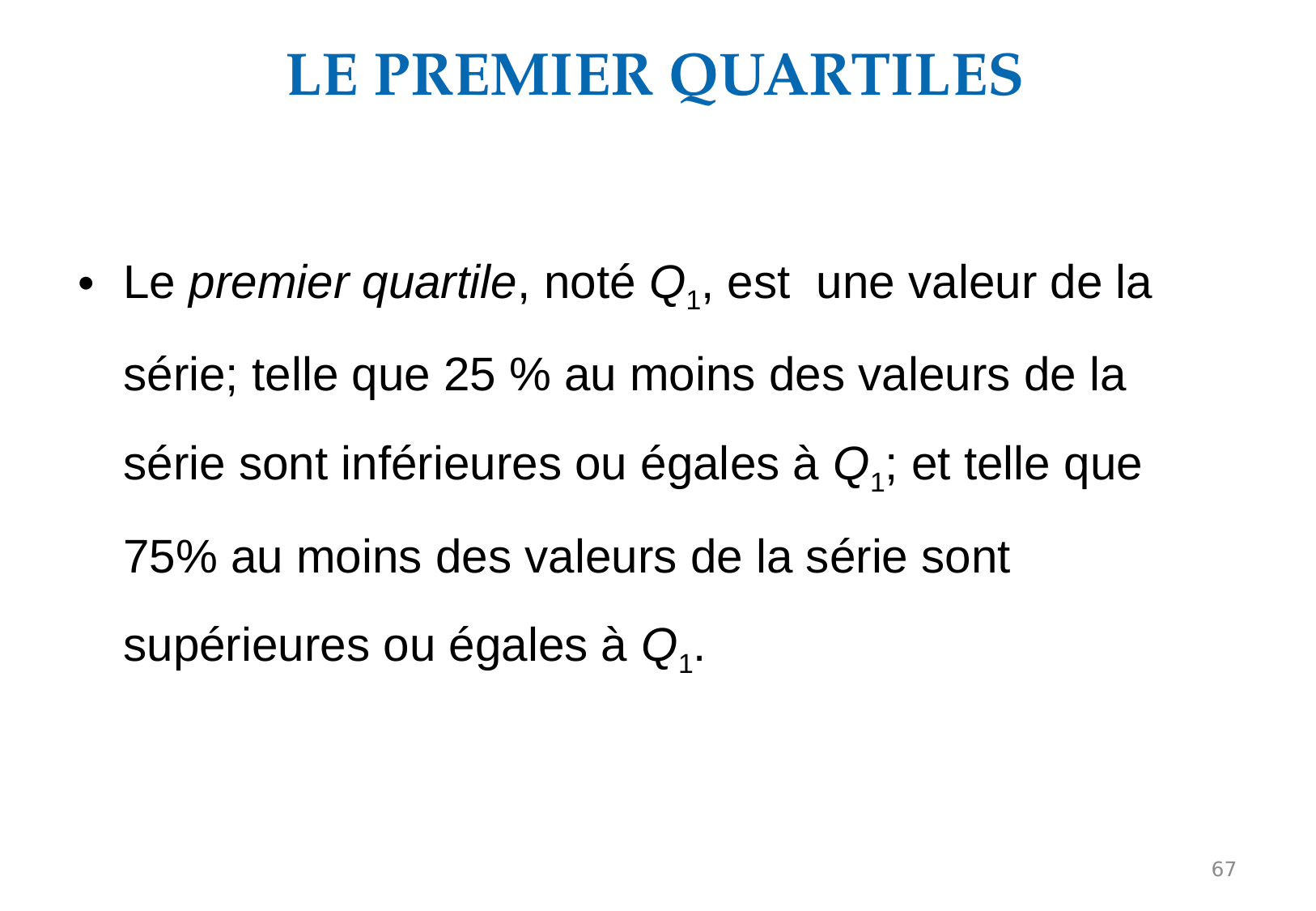

# LE PREMIER QUARTILES
Le premier quartile, noté Q1, est  une valeur de la série; telle que 25 % au moins des valeurs de la série sont inférieures ou égales à Q1; et telle que 75% au moins des valeurs de la série sont supérieures ou égales à Q1.

67